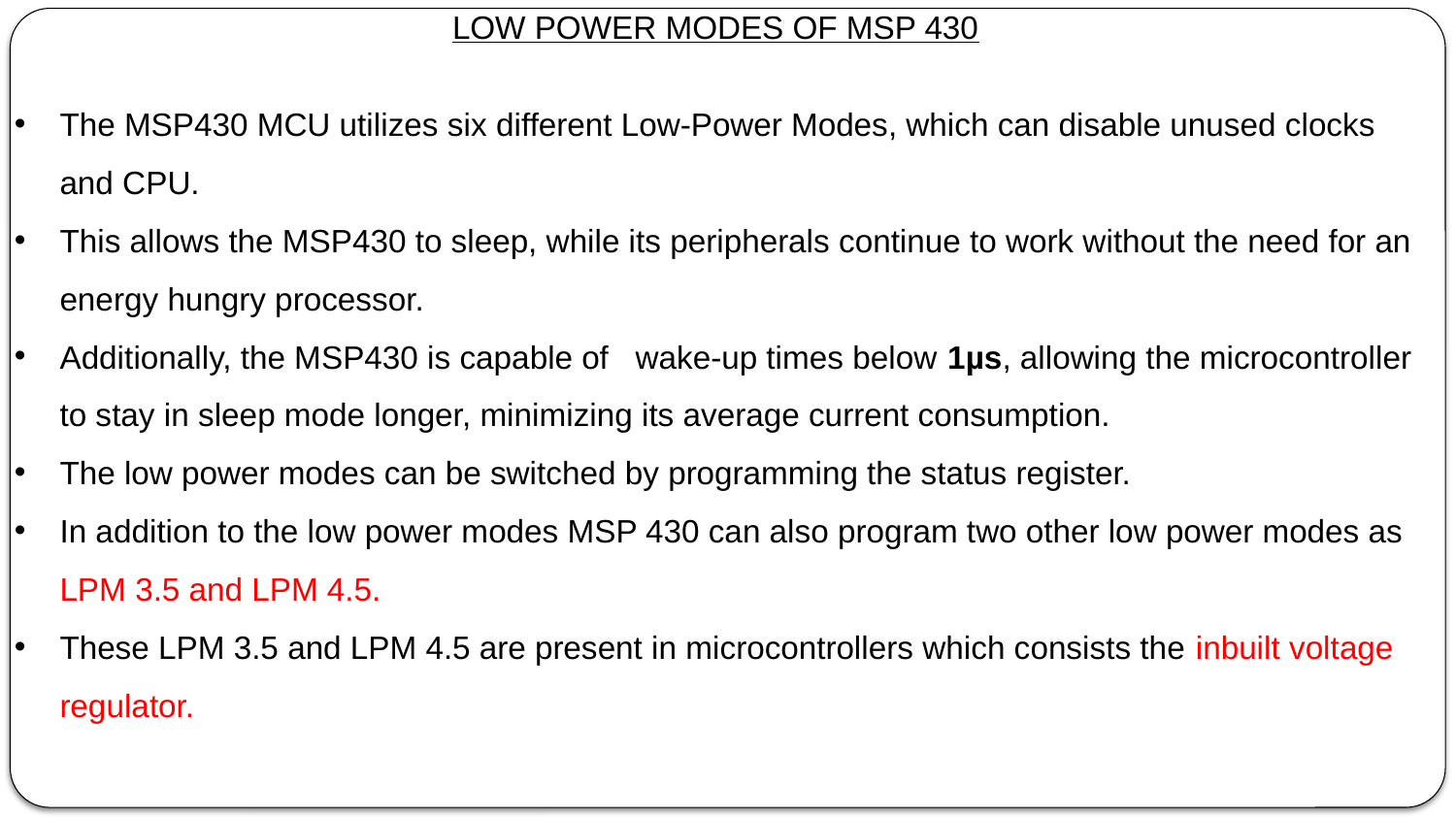

LOW POWER MODES OF MSP 430

The MSP430 MCU utilizes six different Low-Power Modes, which can disable unused clocks and CPU.
This allows the MSP430 to sleep, while its peripherals continue to work without the need for an energy hungry processor.
Additionally, the MSP430 is capable of   wake-up times below 1µs, allowing the microcontroller to stay in sleep mode longer, minimizing its average current consumption.
The low power modes can be switched by programming the status register.
In addition to the low power modes MSP 430 can also program two other low power modes as LPM 3.5 and LPM 4.5.
These LPM 3.5 and LPM 4.5 are present in microcontrollers which consists the inbuilt voltage regulator.